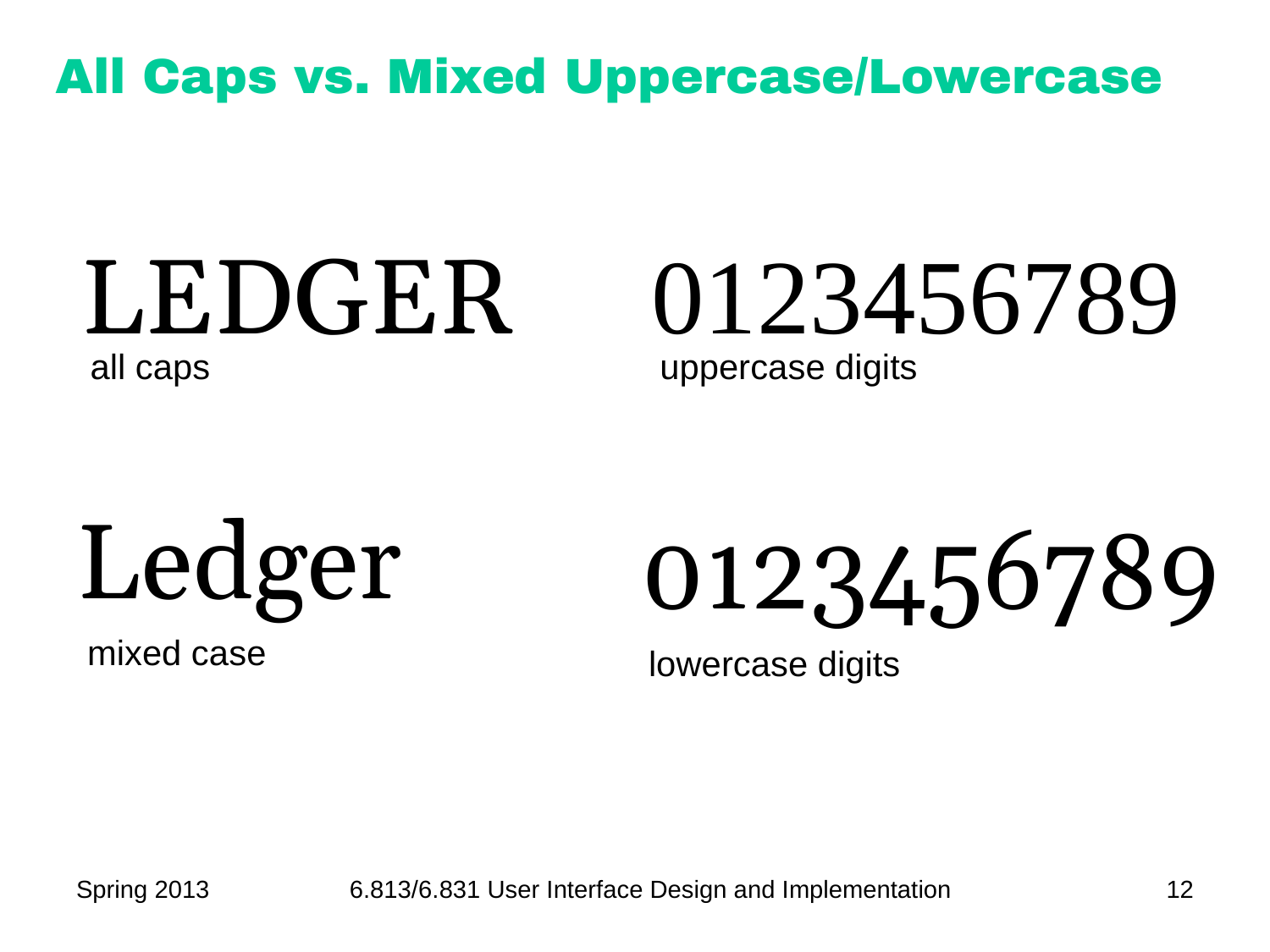

# All Caps vs. Mixed Uppercase/Lowercase
LEDGER
all caps
0123456789
uppercase digits
Ledger
mixed case
0123456789
lowercase digits
Spring 2013
6.813/6.831 User Interface Design and Implementation
12